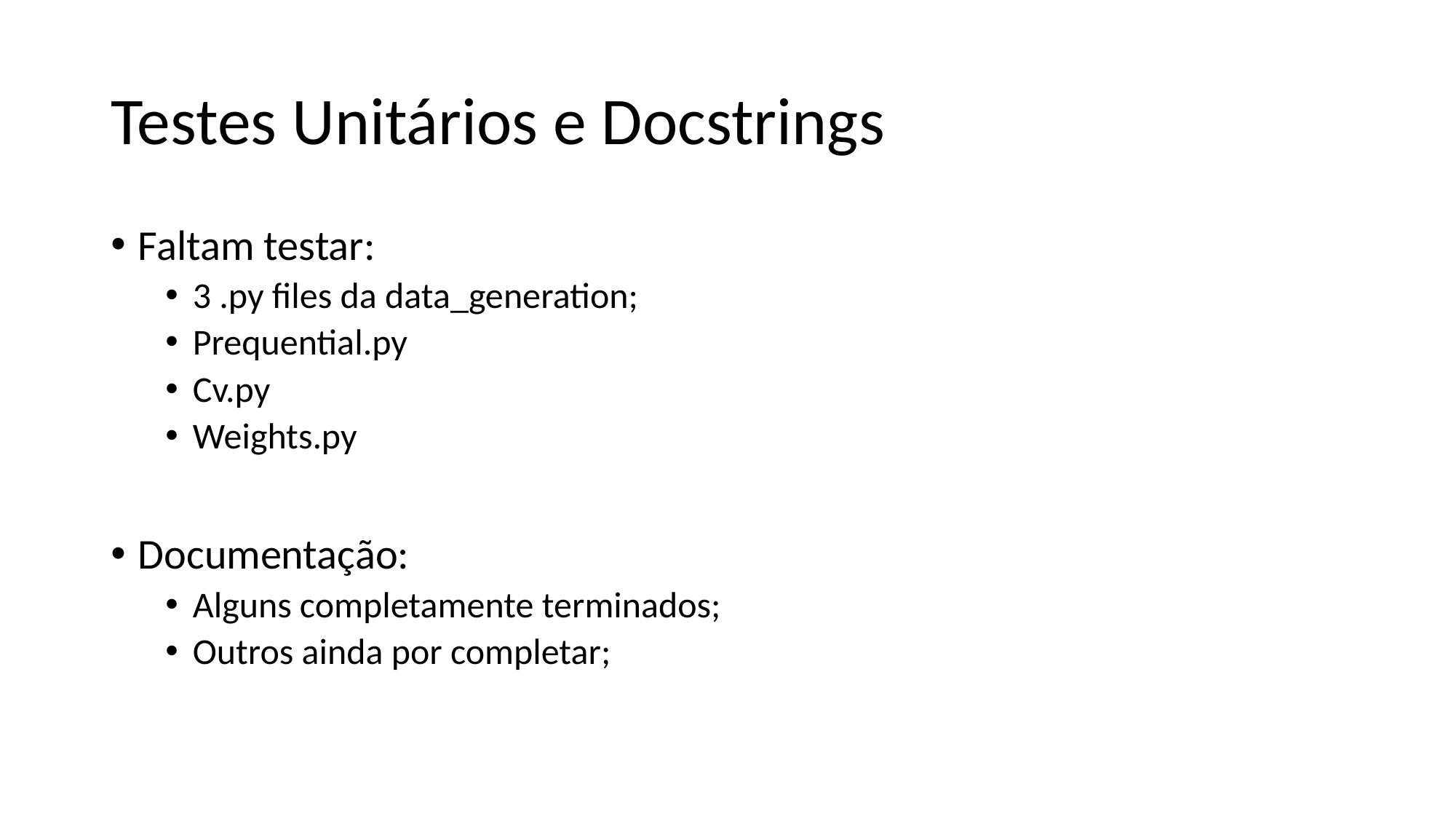

# Testes Unitários e Docstrings
Faltam testar:
3 .py files da data_generation;
Prequential.py
Cv.py
Weights.py

Documentação:
Alguns completamente terminados;
Outros ainda por completar;